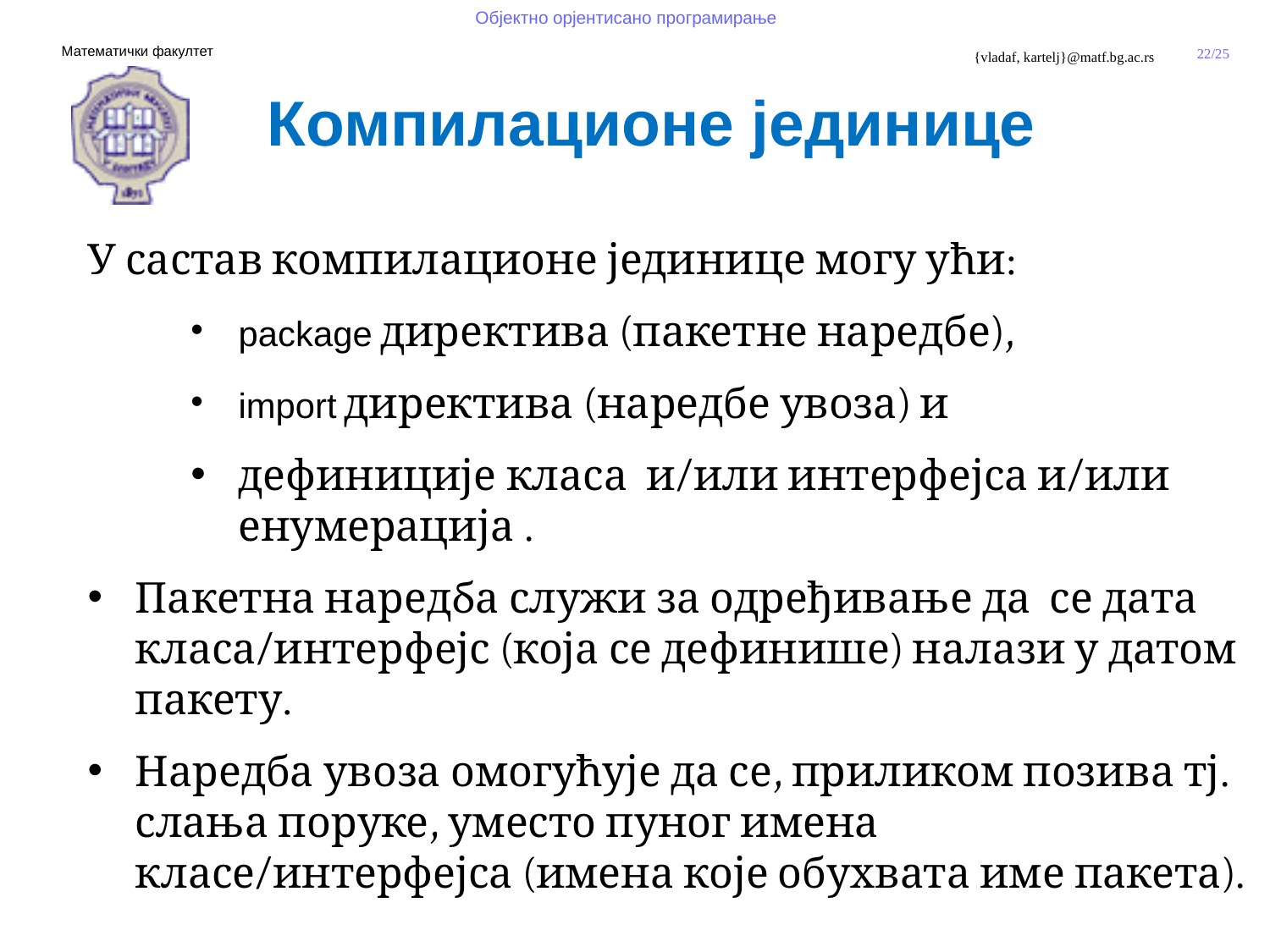

Компилационе јединице
У састав компилационе јединице могу ући:
package директива (пакетне наредбе),
import директива (наредбе увоза) и
дефиниције класа  и/или интерфејса и/или енумерација .
Пакетна наредба служи за одређивање да  се дата класа/интерфејс (која се дефинише) налази у датом пакету.
Наредба увоза омогућује да се, приликом позива тј. слања поруке, уместо пуног имена класе/интерфејса (имена које обухвата име пакета).